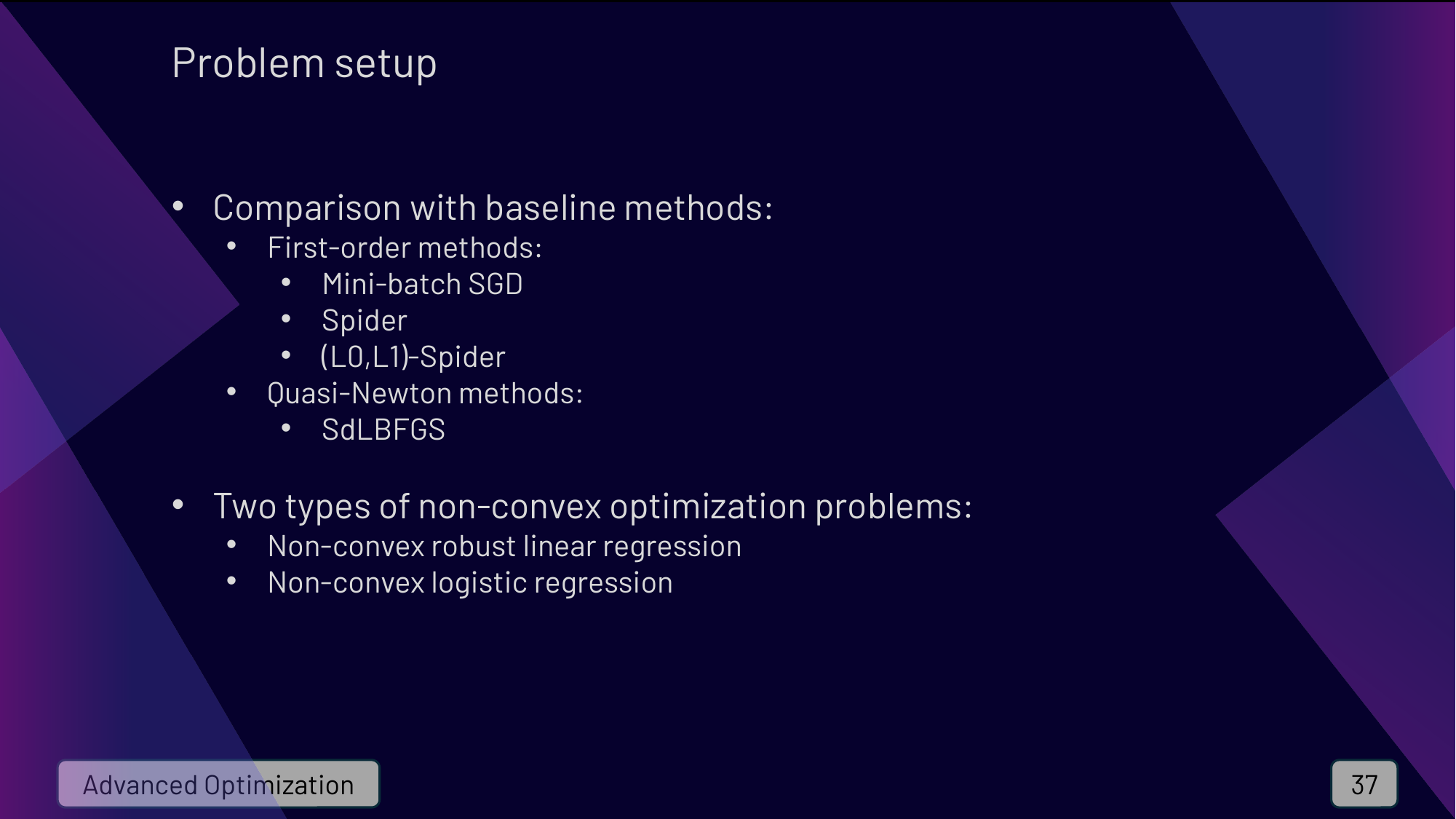

Problem setup

Comparison with baseline methods:
First-order methods:
Mini-batch SGD
Spider
(L0,L1)-Spider
Quasi-Newton methods:
SdLBFGS

Two types of non-convex optimization problems:
Non-convex robust linear regression
Non-convex logistic regression

Advanced Optimization
37